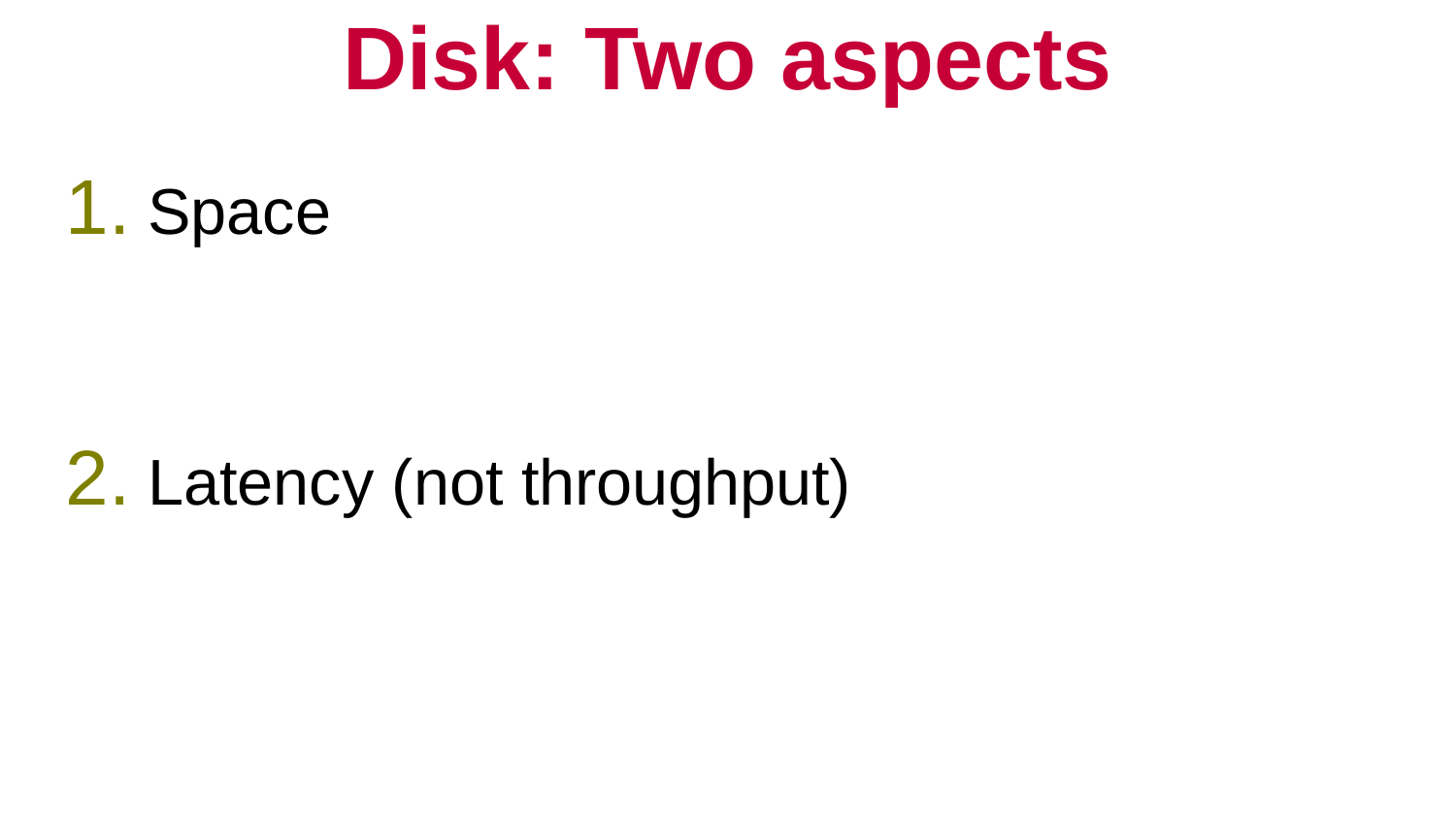

# Disk: Two aspects
Space

Latency (not throughput)